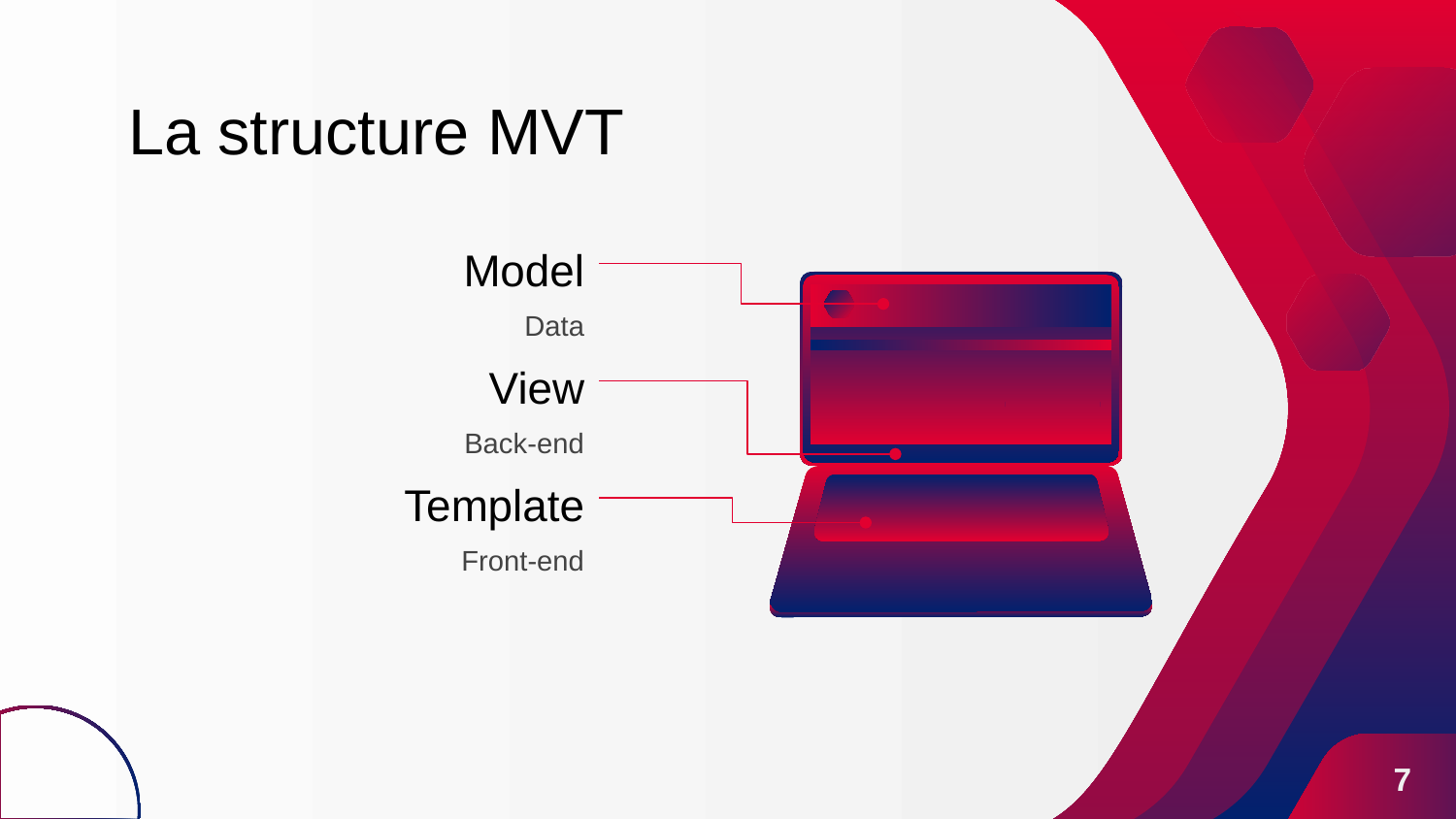

# La structure MVT
Model

Data
View
Back-end
Template
Front-end
7